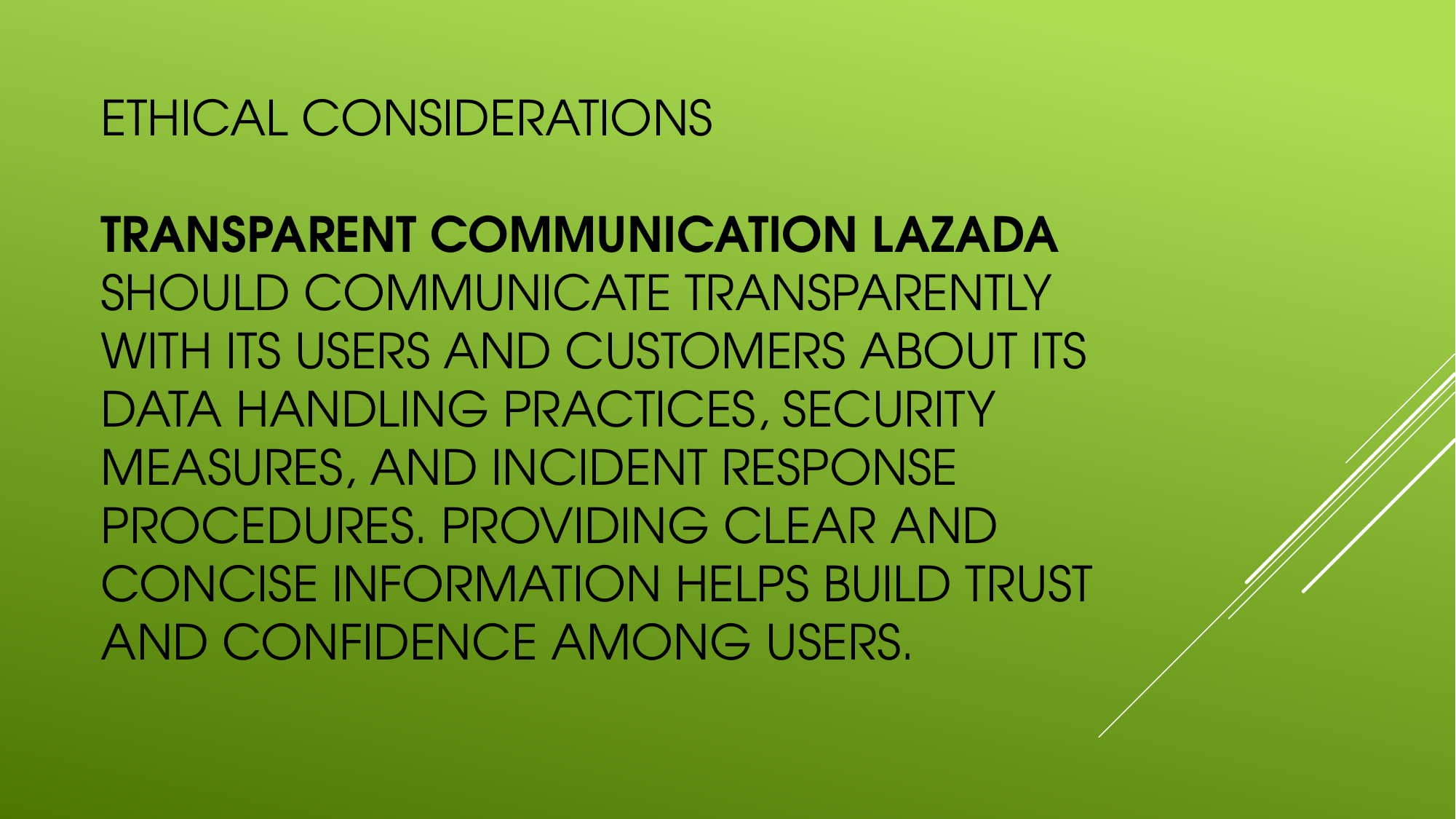

# Ethical Considerations Transparent Communication Lazada should communicate transparently with its users and customers about its data handling practices, security measures, and incident response procedures. Providing clear and concise information helps build trust and confidence among users.